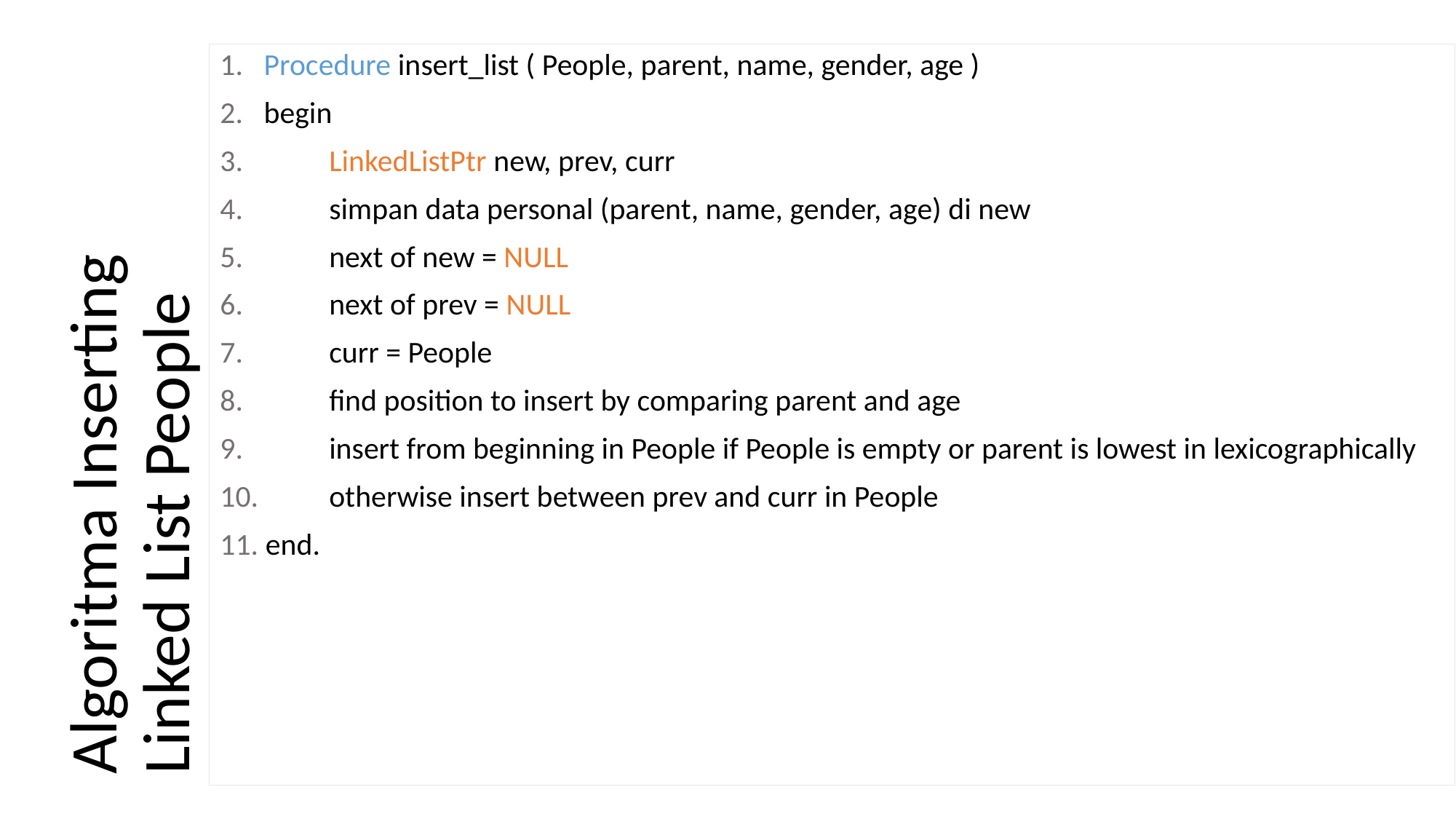

1.   Procedure insert_list ( People, parent, name, gender, age )
2.   begin
3.  	LinkedListPtr new, prev, curr
4.  	simpan data personal (parent, name, gender, age) di new
5. 	next of new = NULL
6. 	next of prev = NULL
7. 	curr = People
8. 	find position to insert by comparing parent and age
9. 	insert from beginning in People if People is empty or parent is lowest in lexicographically
10. 	otherwise insert between prev and curr in People
11. end.
# Algoritma Inserting Linked List People